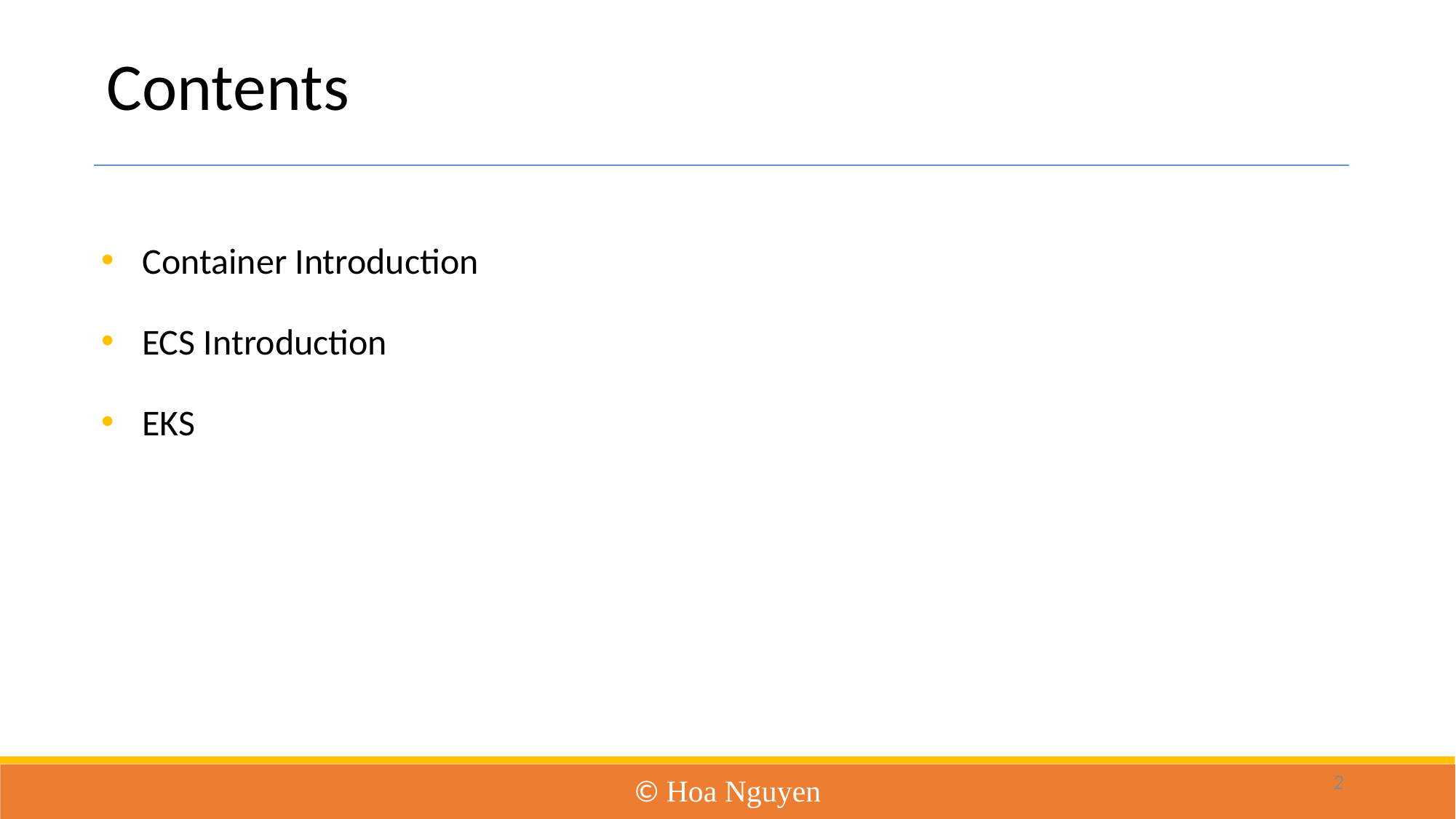

# Contents
Container Introduction
ECS Introduction
EKS

2
© Hoa Nguyen